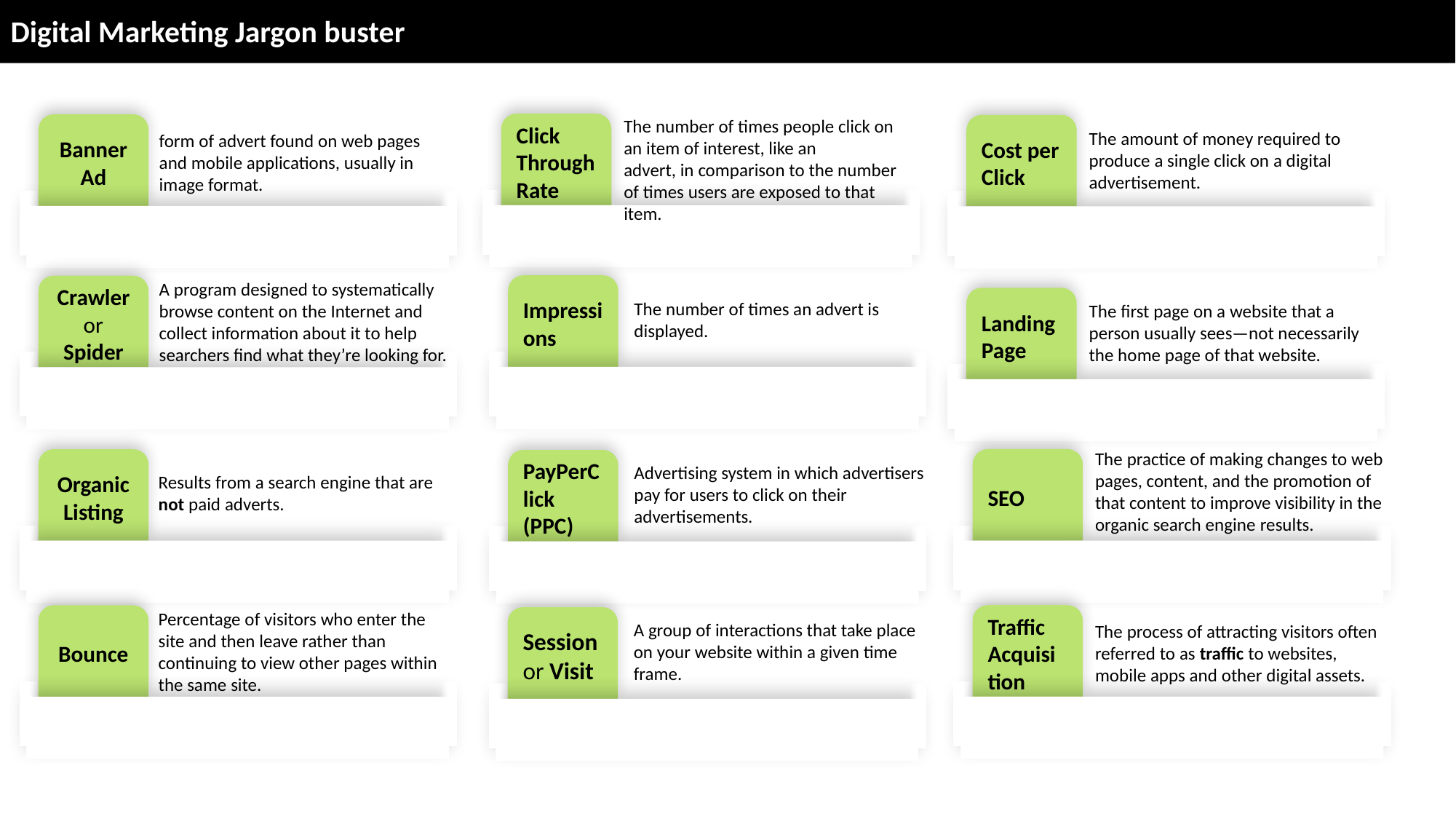

Digital Marketing Jargon buster
The number of times people click on an item of interest, like an
advert, in comparison to the number of times users are exposed to that item.
Click Through
Rate

Banner Ad

form of advert found on web pages and mobile applications, usually in image format.
Cost per Click

The amount of money required to produce a single click on a digital
advertisement.
A program designed to systematically browse content on the Internet and collect information about it to help searchers find what they’re looking for.
Crawler or Spider

Impressions

The number of times an advert is displayed.
Landing Page

The first page on a website that a person usually sees—not necessarily the home page of that website.
The practice of making changes to web pages, content, and the promotion of that content to improve visibility in the organic search engine results.
SEO

Organic Listing

Results from a search engine that are not paid adverts.
PayPerClick
(PPC)

Advertising system in which advertisers pay for users to click on their
advertisements.
Percentage of visitors who enter the site and then leave rather than continuing to view other pages within the same site.
Bounce

Traffic Acquisition

The process of attracting visitors often referred to as traffic to websites, mobile apps and other digital assets.
Session or Visit

A group of interactions that take place on your website within a given time
frame.